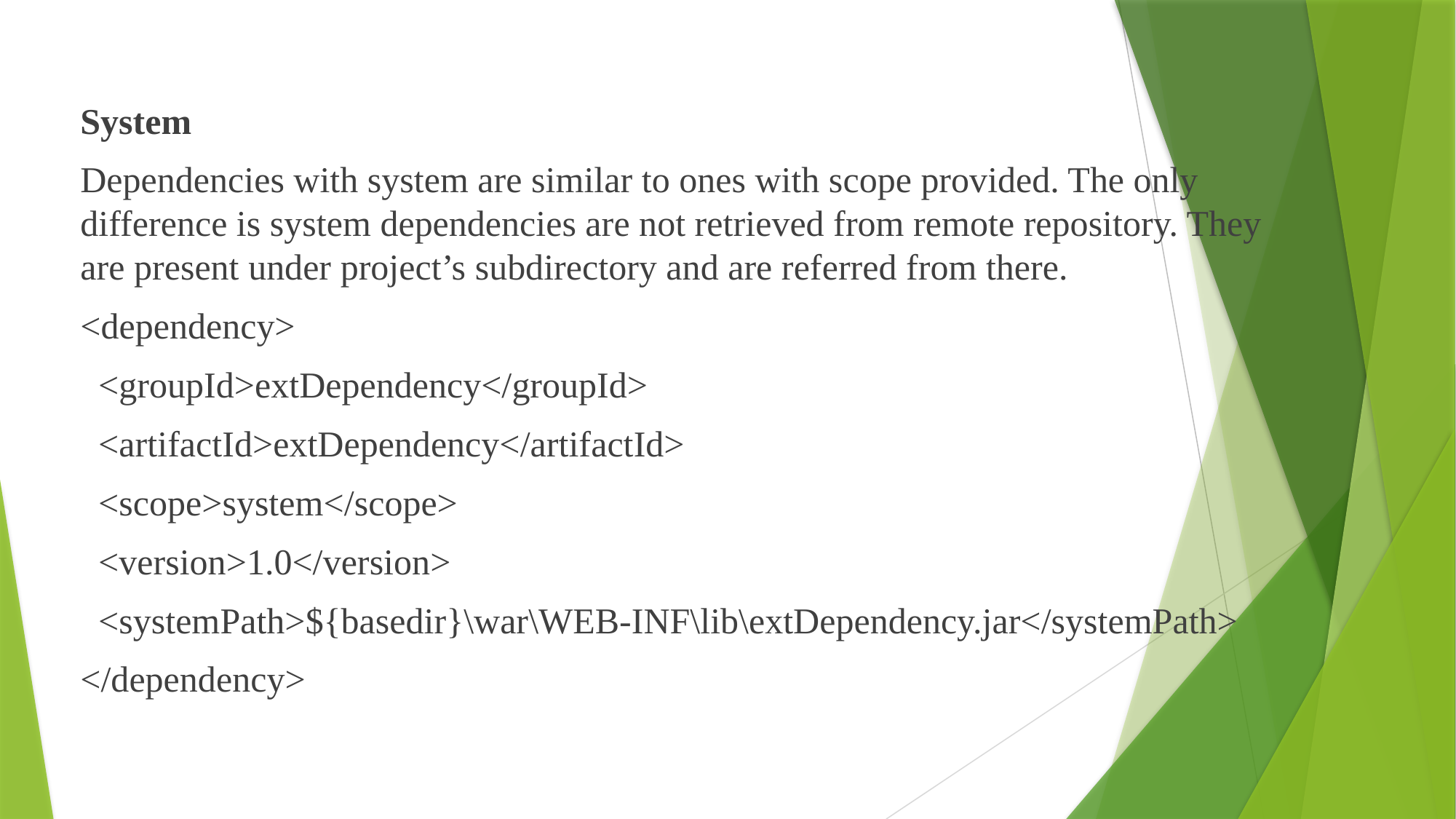

System
Dependencies with system are similar to ones with scope provided. The only difference is system dependencies are not retrieved from remote repository. They are present under project’s subdirectory and are referred from there.
<dependency>
  <groupId>extDependency</groupId>
  <artifactId>extDependency</artifactId>
  <scope>system</scope>
  <version>1.0</version>
  <systemPath>${basedir}\war\WEB-INF\lib\extDependency.jar</systemPath>
</dependency>